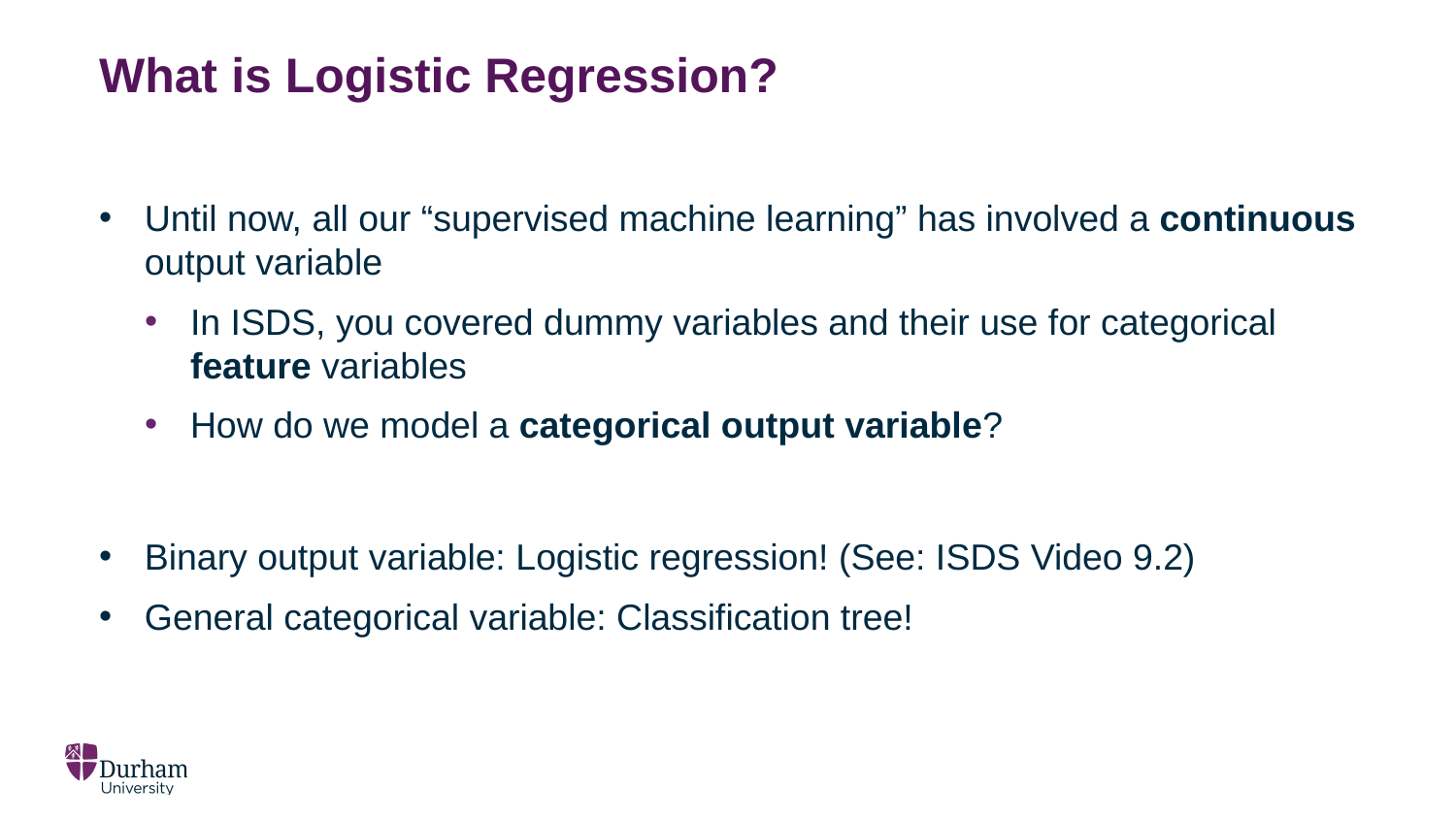

# What is Logistic Regression?
Until now, all our “supervised machine learning” has involved a continuous output variable
In ISDS, you covered dummy variables and their use for categorical feature variables
How do we model a categorical output variable?

Binary output variable: Logistic regression! (See: ISDS Video 9.2)
General categorical variable: Classification tree!